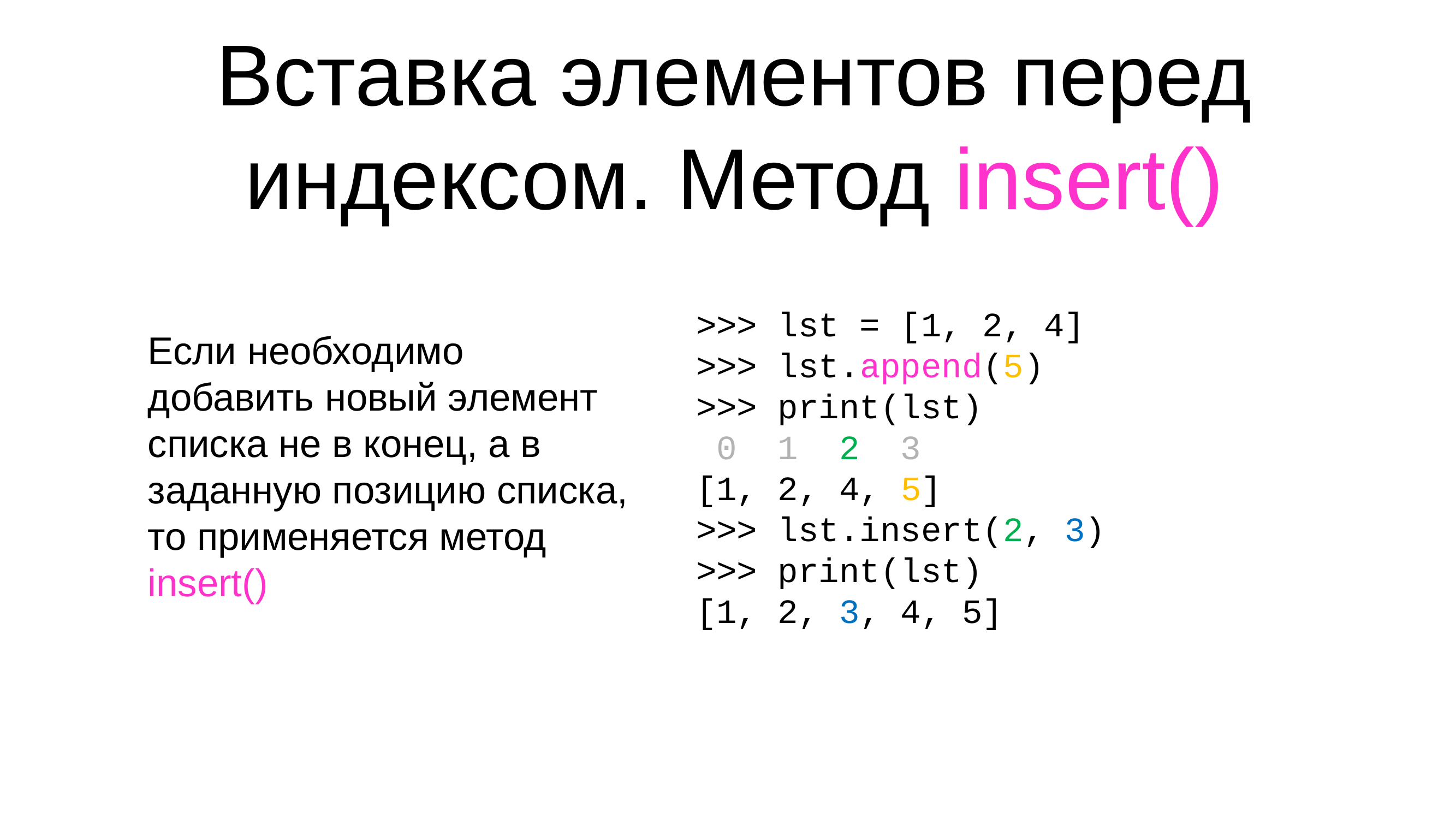

# Вставка элементов перед индексом. Метод insert()
Если необходимо добавить новый элемент списка не в конец, а в заданную позицию списка, то применяется метод insert()
>>> lst = [1, 2, 4]
>>> lst.append(5)
>>> print(lst)
 0  1  2  3
[1, 2, 4, 5]
>>> lst.insert(2, 3)
>>> print(lst)
[1, 2, 3, 4, 5]